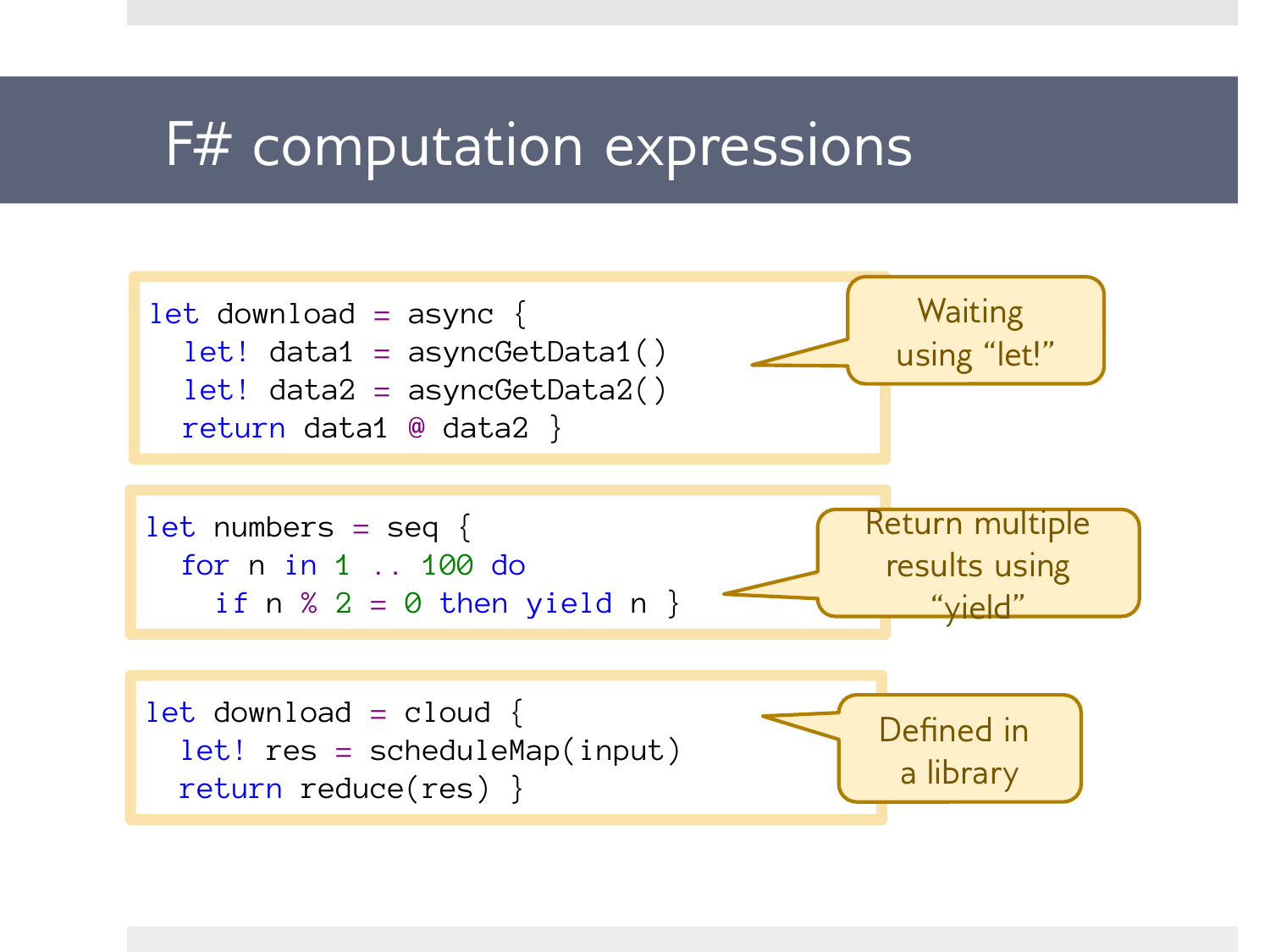

# F# computation expressions
let download = async {
  let! data1 = asyncGetData1()
  let! data2 = asyncGetData2()
  return data1 @ data2 }

Waiting
using “let!”
let numbers = seq {
  for n in 1 .. 100 do
    if n % 2 = 0 then yield n }
Return multiple results using “yield”
let download = cloud {
  let! res = scheduleMap(input)
  return reduce(res) }
Defined in
a library